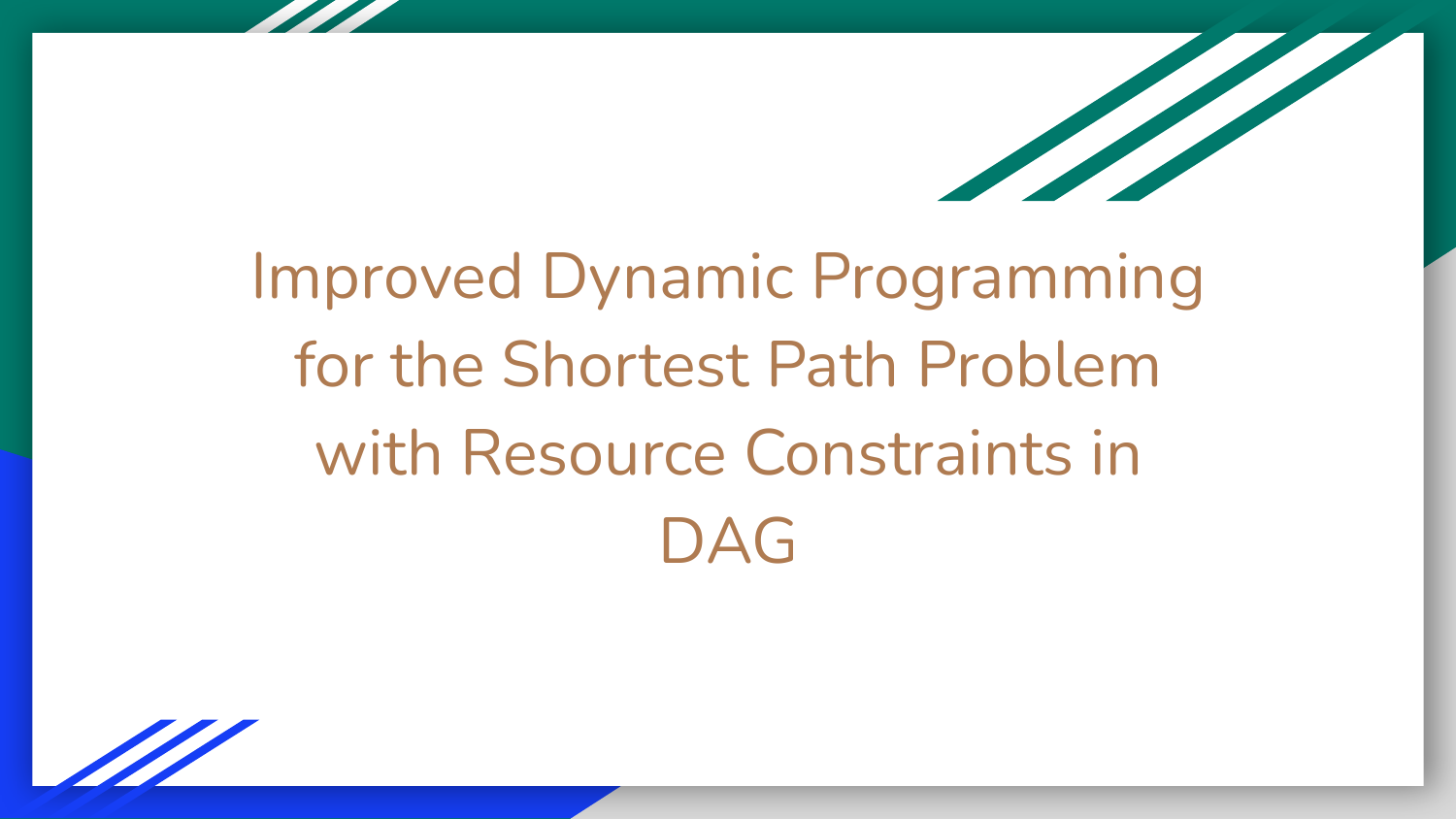

# Improved Dynamic Programming for the Shortest Path Problem with Resource Constraints in DAG